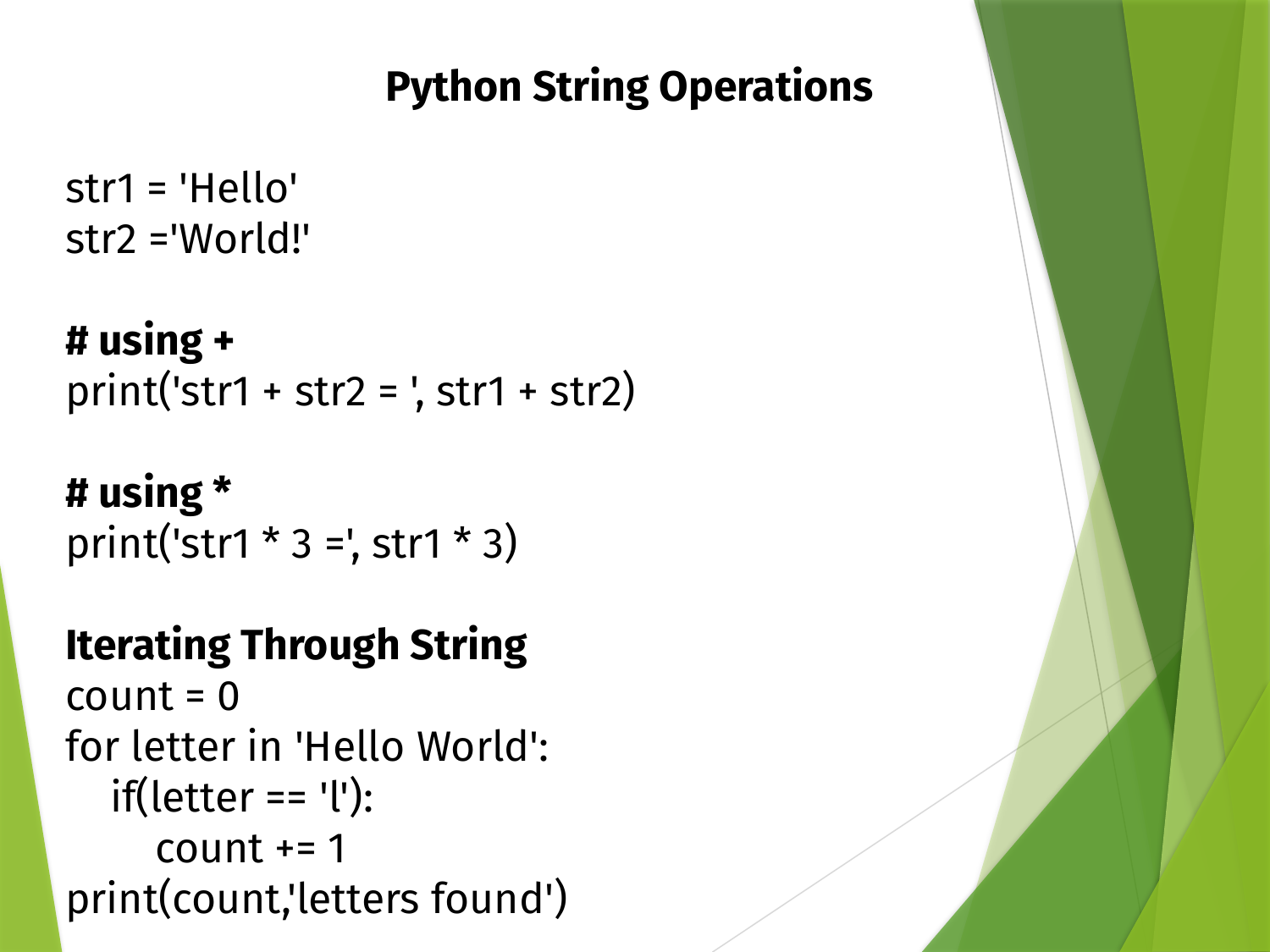

Python String Operations

str1 = 'Hello'
str2 ='World!'

# using +
print('str1 + str2 = ', str1 + str2)

# using *
print('str1 * 3 =', str1 * 3)

Iterating Through String
count = 0
for letter in 'Hello World':
    if(letter == 'l'):
        count += 1
print(count,'letters found')